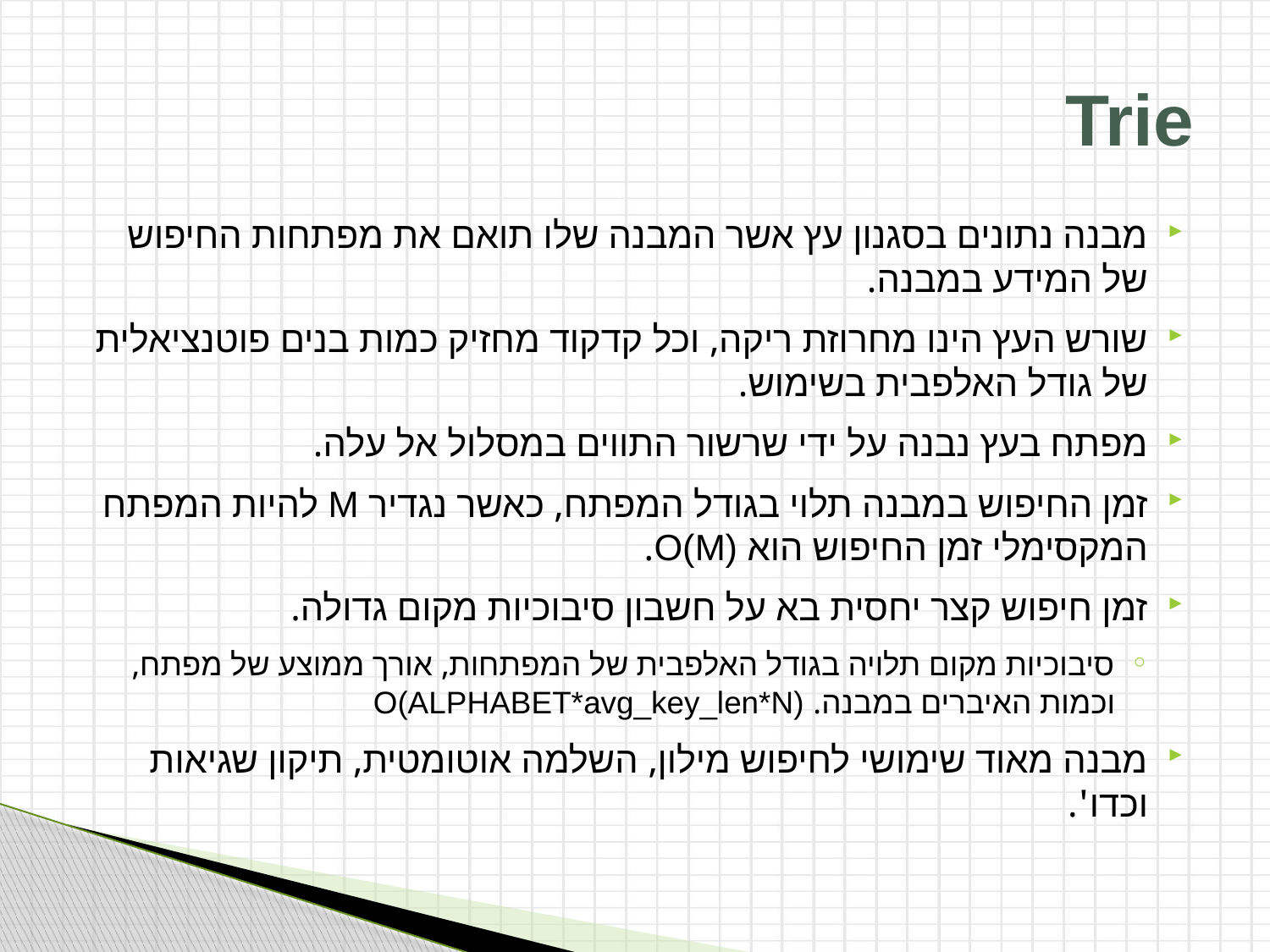

# Trie
מבנה נתונים בסגנון עץ אשר המבנה שלו תואם את מפתחות החיפוש של המידע במבנה.
שורש העץ הינו מחרוזת ריקה, וכל קדקוד מחזיק כמות בנים פוטנציאלית של גודל האלפבית בשימוש.
מפתח בעץ נבנה על ידי שרשור התווים במסלול אל עלה.
זמן החיפוש במבנה תלוי בגודל המפתח, כאשר נגדיר M להיות המפתח המקסימלי זמן החיפוש הוא O(M).
זמן חיפוש קצר יחסית בא על חשבון סיבוכיות מקום גדולה.
סיבוכיות מקום תלויה בגודל האלפבית של המפתחות, אורך ממוצע של מפתח, וכמות האיברים במבנה. O(ALPHABET*avg_key_len*N)
מבנה מאוד שימושי לחיפוש מילון, השלמה אוטומטית, תיקון שגיאות וכדו'.